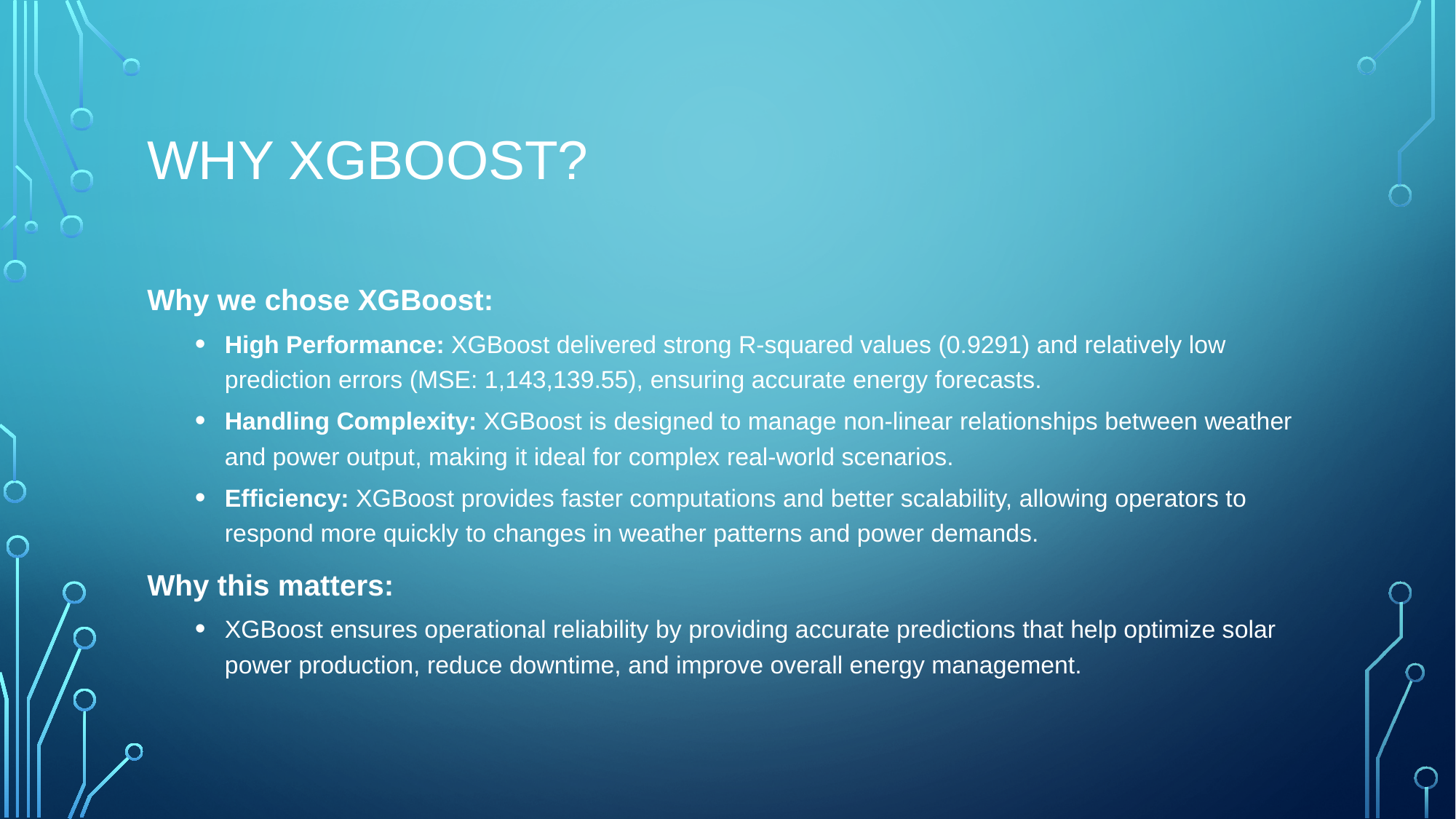

# Why XGBoost?
Why we chose XGBoost:
High Performance: XGBoost delivered strong R-squared values (0.9291) and relatively low prediction errors (MSE: 1,143,139.55), ensuring accurate energy forecasts.
Handling Complexity: XGBoost is designed to manage non-linear relationships between weather and power output, making it ideal for complex real-world scenarios.
Efficiency: XGBoost provides faster computations and better scalability, allowing operators to respond more quickly to changes in weather patterns and power demands.
Why this matters:
XGBoost ensures operational reliability by providing accurate predictions that help optimize solar power production, reduce downtime, and improve overall energy management.